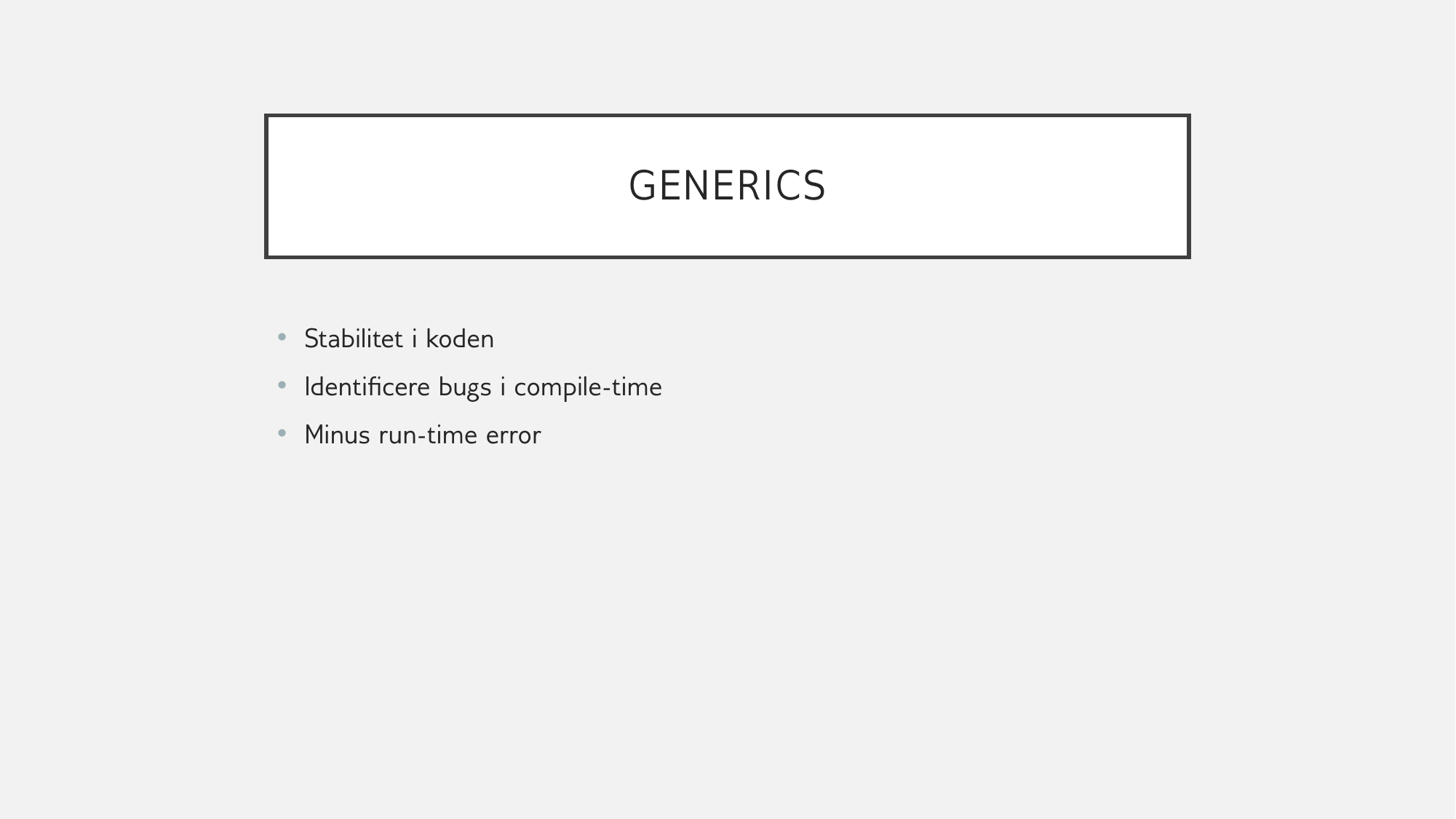

# Generics
Stabilitet i koden
Identificere bugs i compile-time
Minus run-time error